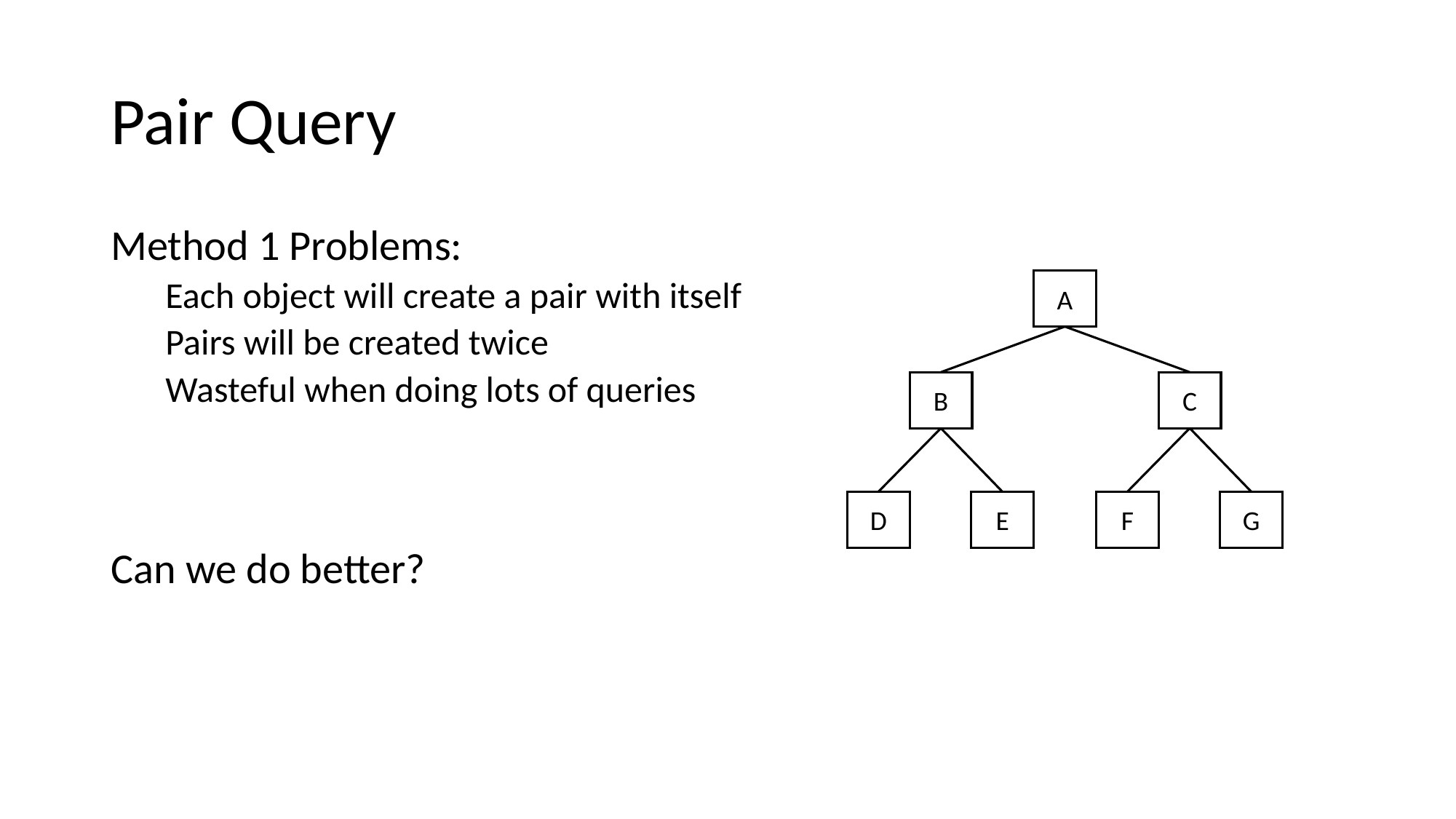

# Pair Query
Method 1 Problems:
Each object will create a pair with itself
Pairs will be created twice
Wasteful when doing lots of queries

Can we do better?
A
B
C
D
E
G
F